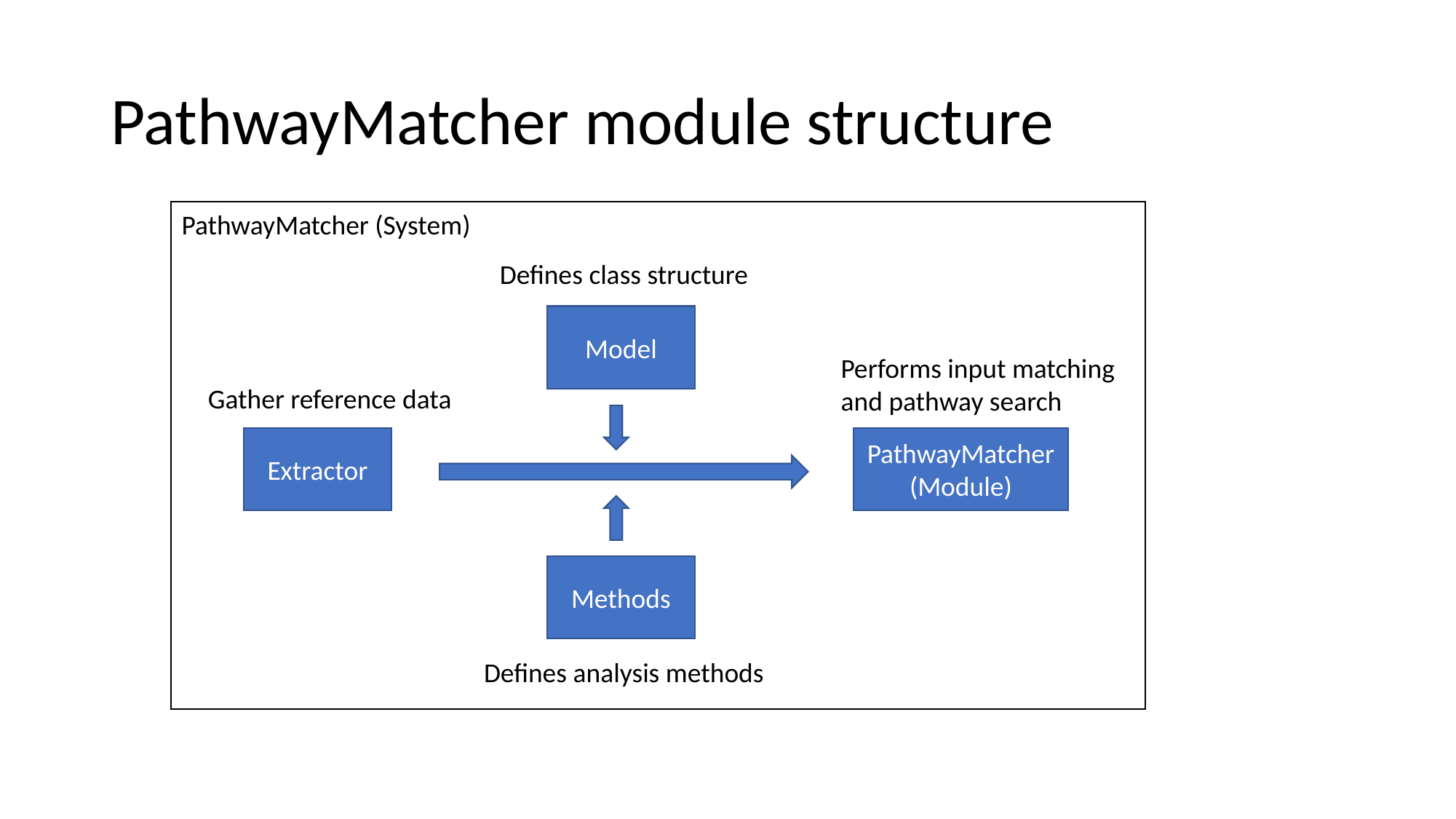

# PathwayMatcher module structure
PathwayMatcher (System)
Defines class structure
Model
Performs input matching
and pathway search
Gather reference data

PathwayMatcher
(Module)
Extractor

Methods
Defines analysis methods